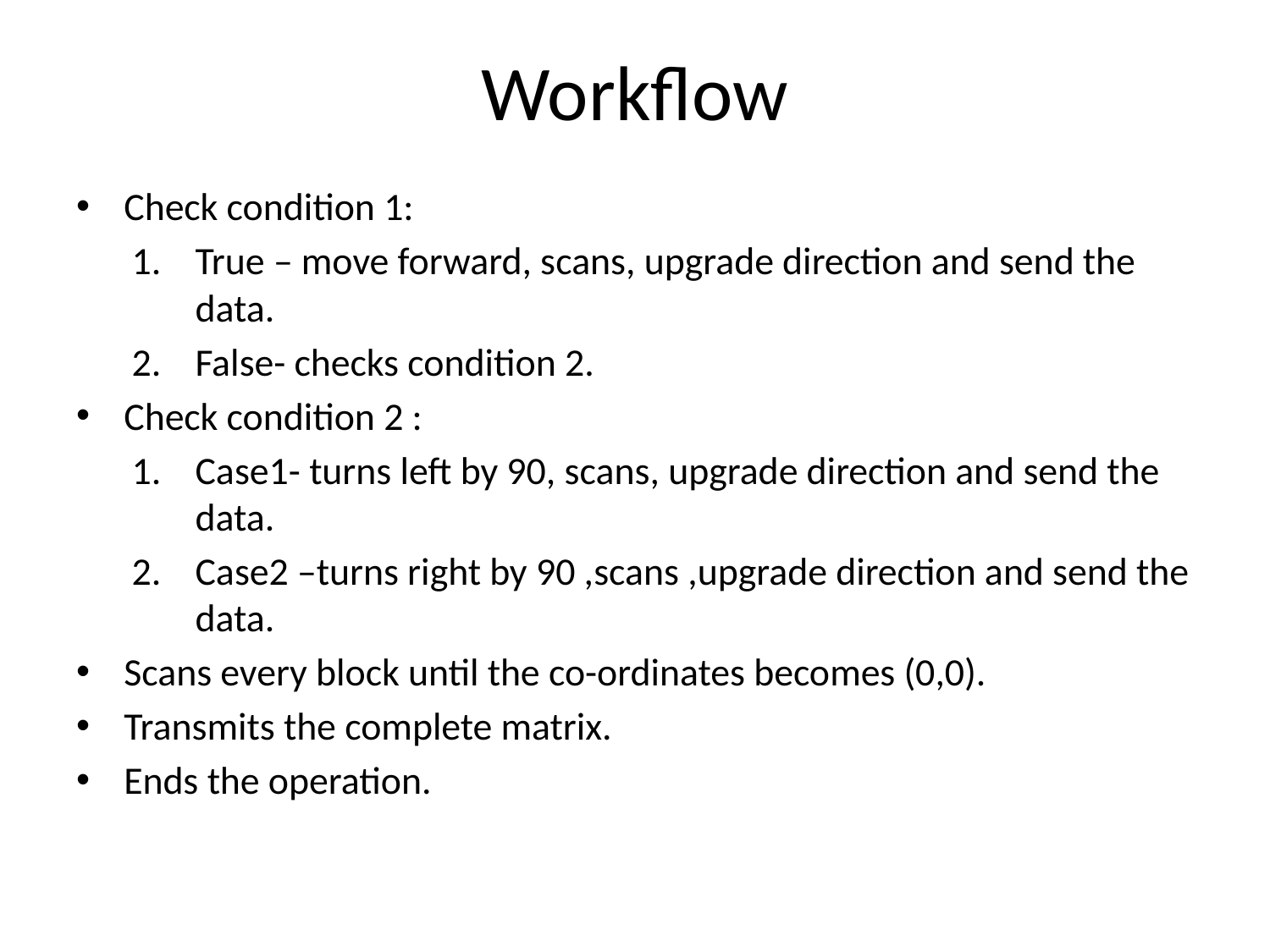

# Workflow
Check condition 1:
True – move forward, scans, upgrade direction and send the data.
False- checks condition 2.
Check condition 2 :
Case1- turns left by 90, scans, upgrade direction and send the data.
Case2 –turns right by 90 ,scans ,upgrade direction and send the data.
Scans every block until the co-ordinates becomes (0,0).
Transmits the complete matrix.
Ends the operation.